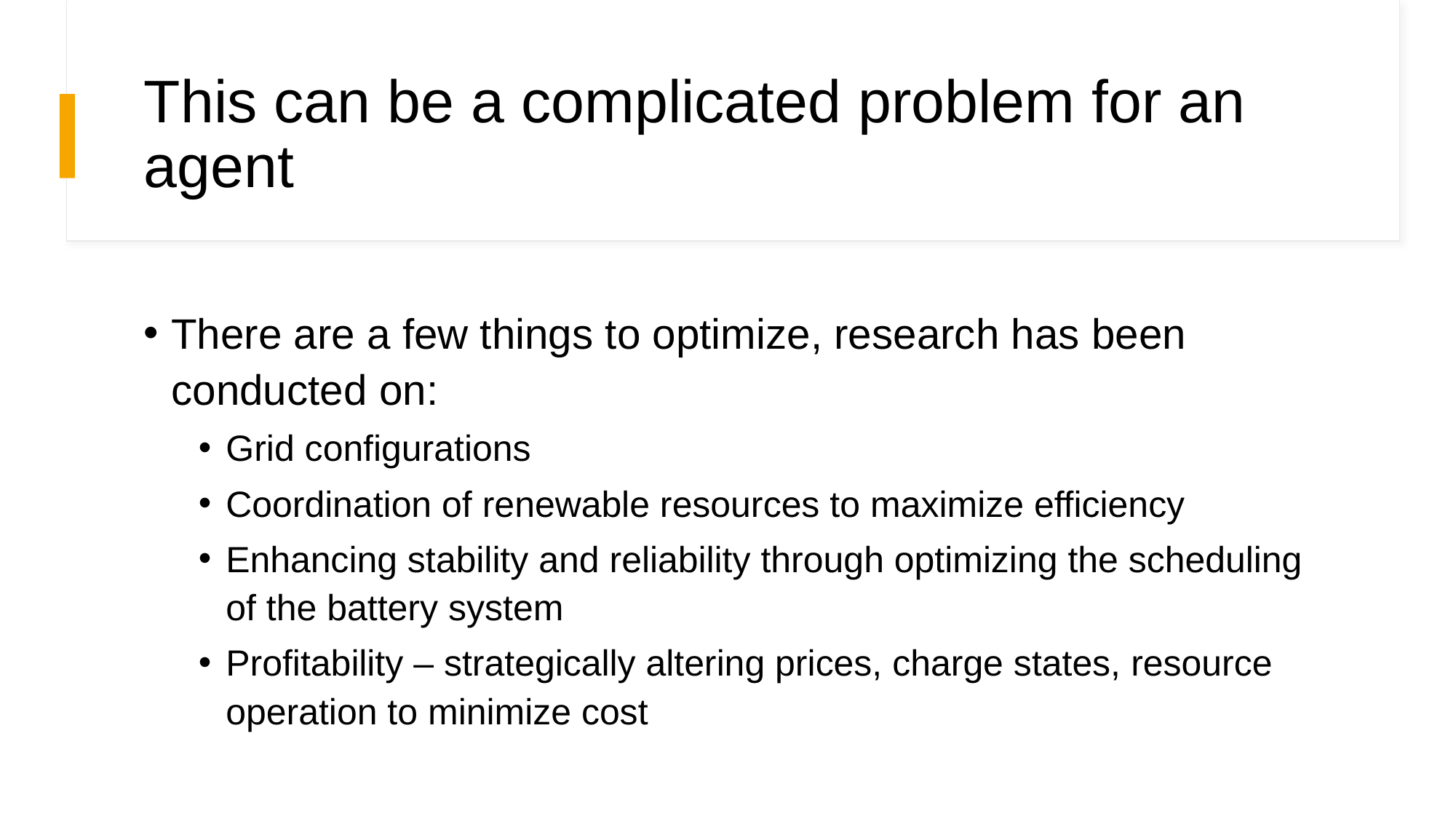

# This can be a complicated problem for an agent
There are a few things to optimize, research has been conducted on:
Grid configurations
Coordination of renewable resources to maximize efficiency
Enhancing stability and reliability through optimizing the scheduling of the battery system
Profitability – strategically altering prices, charge states, resource operation to minimize cost